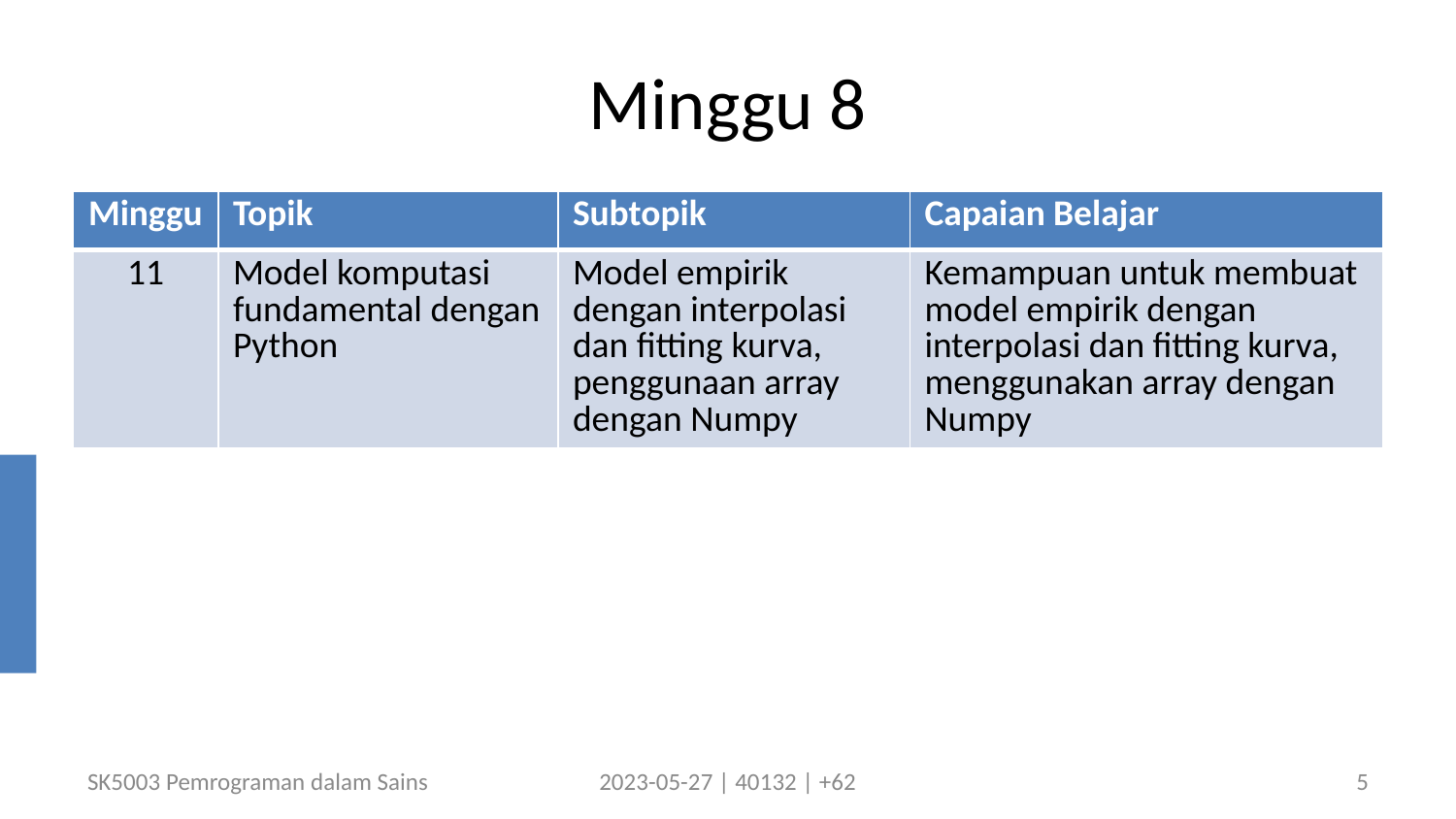

# Minggu 8
| Minggu | Topik | Subtopik | Capaian Belajar |
| --- | --- | --- | --- |
| 11 | Model komputasi fundamental dengan Python | Model empirik dengan interpolasi dan fitting kurva, penggunaan array dengan Numpy | Kemampuan untuk membuat model empirik dengan interpolasi dan fitting kurva, menggunakan array dengan Numpy |
SK5003 Pemrograman dalam Sains
2023-05-27 | 40132 | +62
5